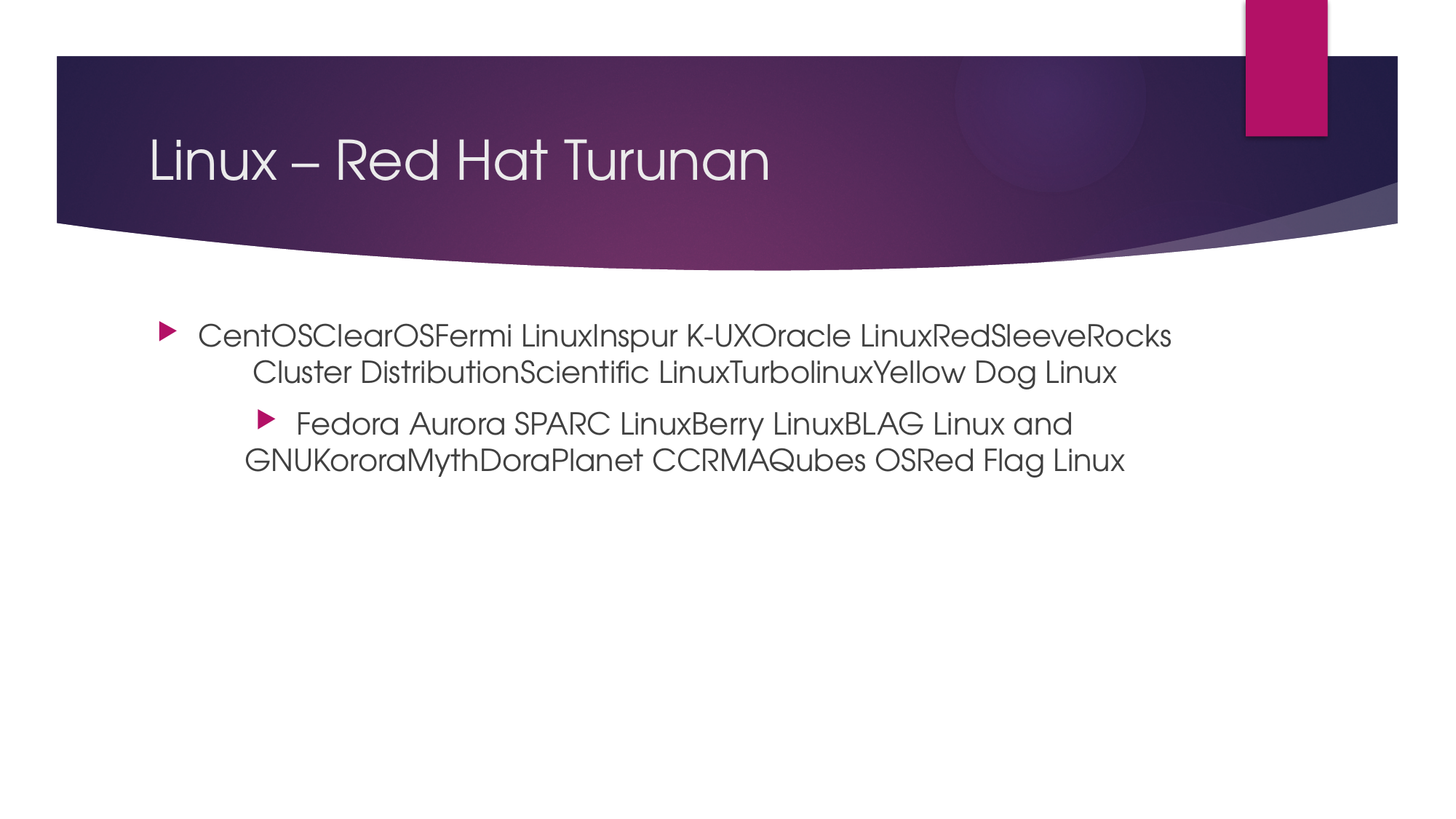

# Linux – Red Hat Turunan
CentOSClearOSFermi LinuxInspur K-UXOracle LinuxRedSleeveRocks Cluster DistributionScientific LinuxTurbolinuxYellow Dog Linux
Fedora Aurora SPARC LinuxBerry LinuxBLAG Linux and GNUKororaMythDoraPlanet CCRMAQubes OSRed Flag Linux